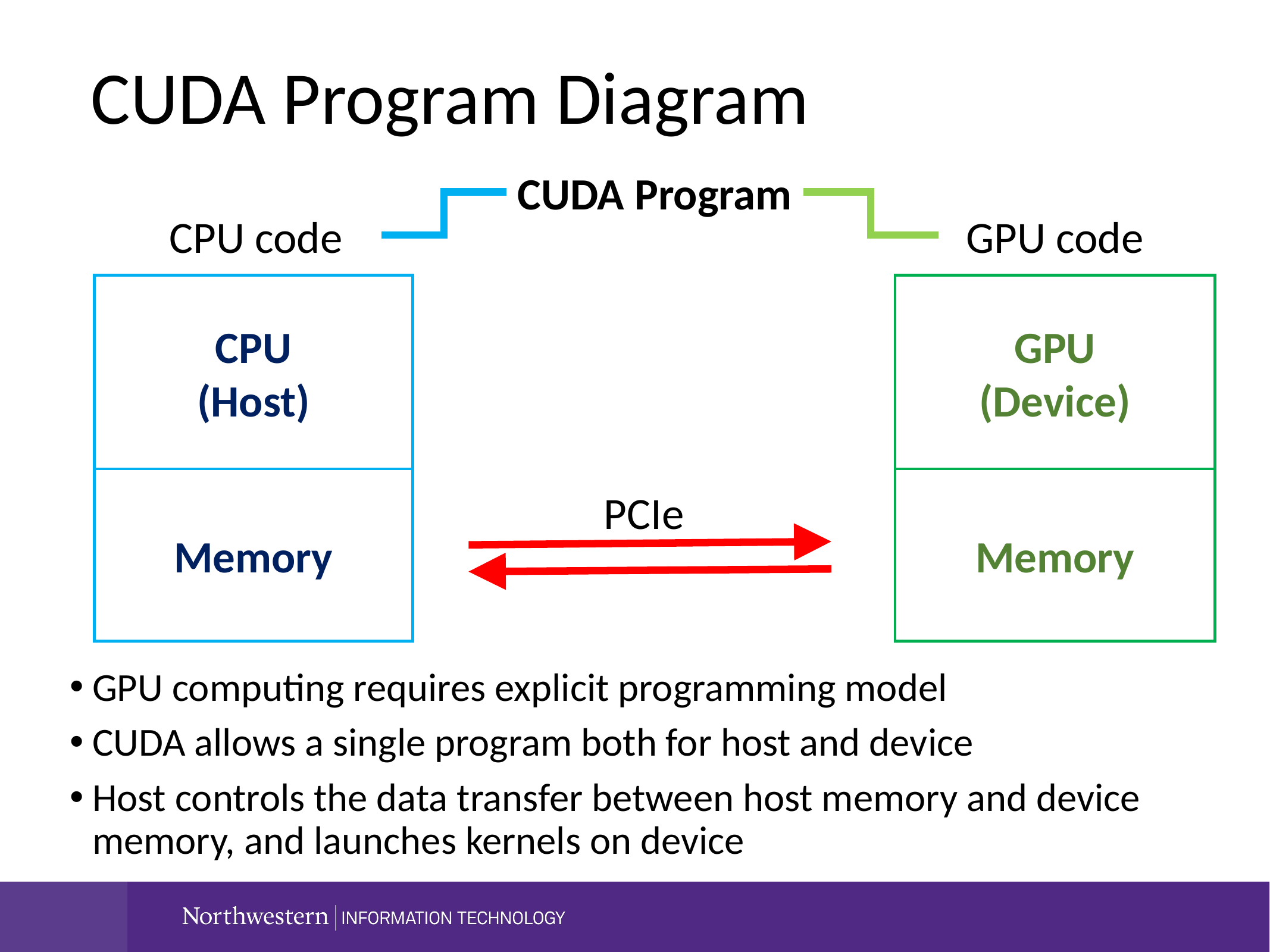

CUDA Program Diagram
CUDA Program
CPU code
GPU code
CPU
(Host)
GPU
(Device)
Memory
Memory
PCIe
GPU computing requires explicit programming model
CUDA allows a single program both for host and device
Host controls the data transfer between host memory and device memory, and launches kernels on device